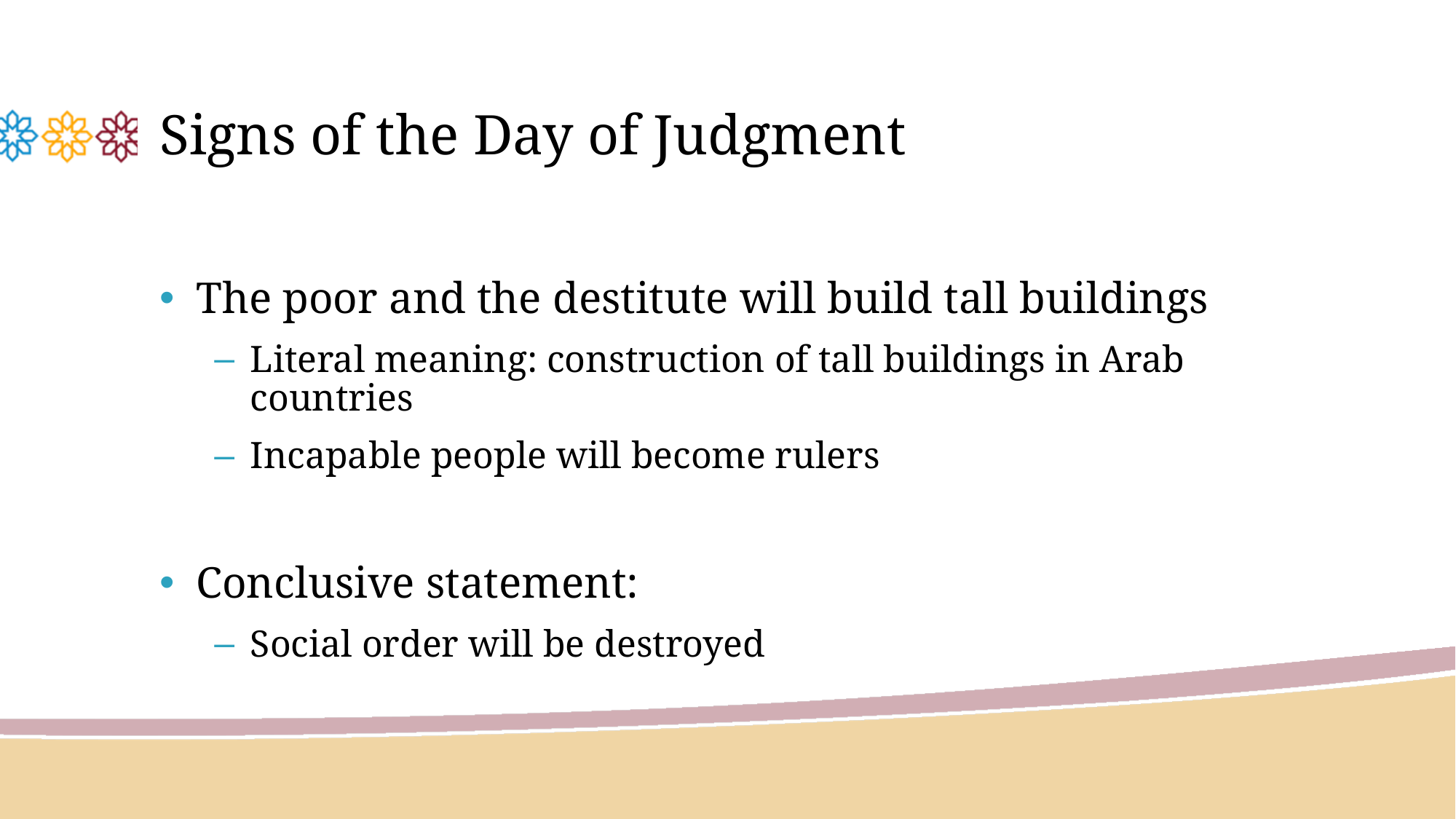

# Signs of the Day of Judgment

The poor and the destitute will build tall buildings
Literal meaning: construction of tall buildings in Arab countries
Incapable people will become rulers

Conclusive statement:
Social order will be destroyed